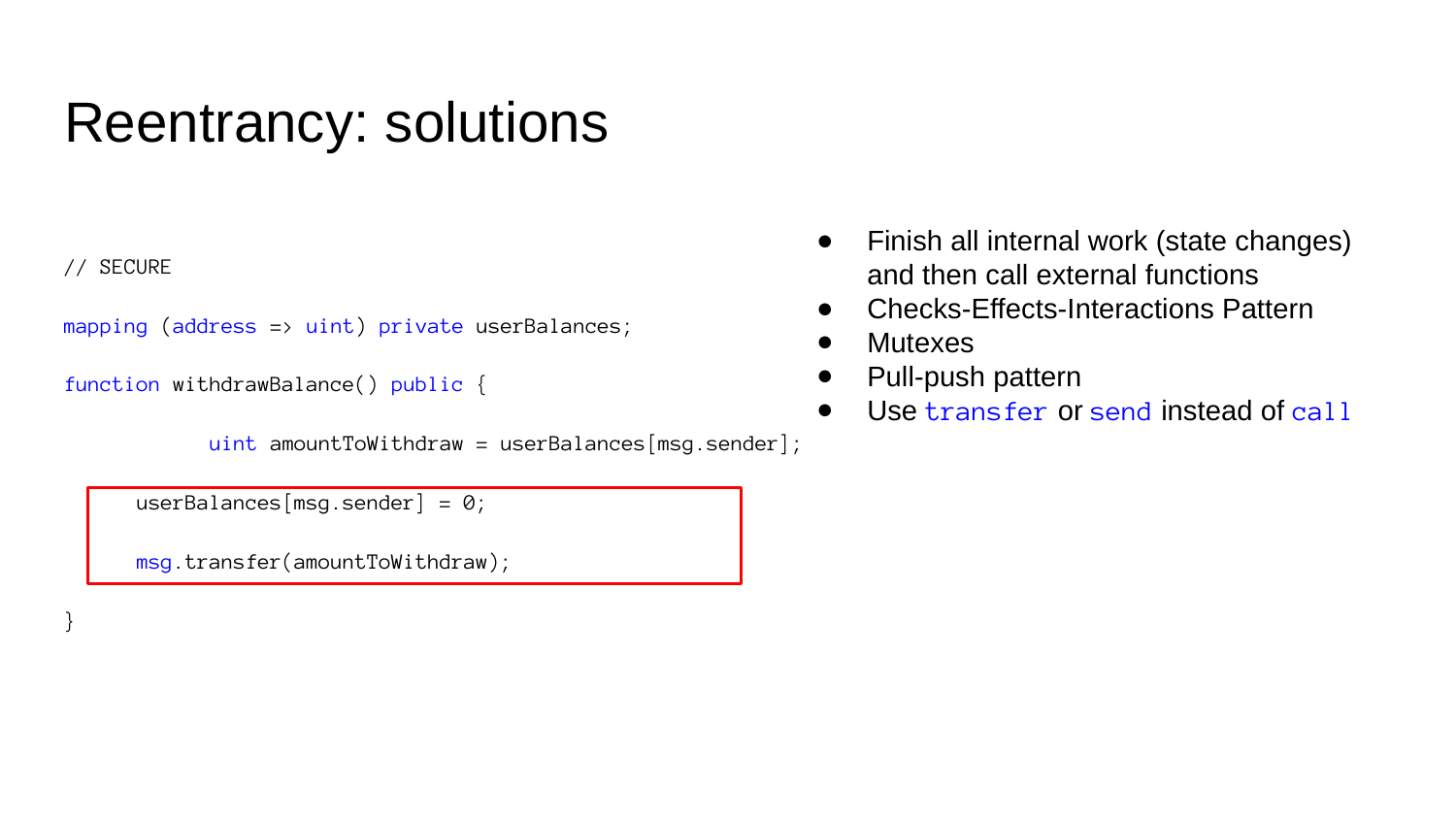

# Reentrancy: solutions
Finish all internal work (state changes) and then call external functions
Checks-Effects-Interactions Pattern
Mutexes
Pull-push pattern
Use transfer or send instead of call

// SECURE
mapping (address => uint) private userBalances;
function withdrawBalance() public {
	uint amountToWithdraw = userBalances[msg.sender];
userBalances[msg.sender] = 0;
msg.transfer(amountToWithdraw);
}